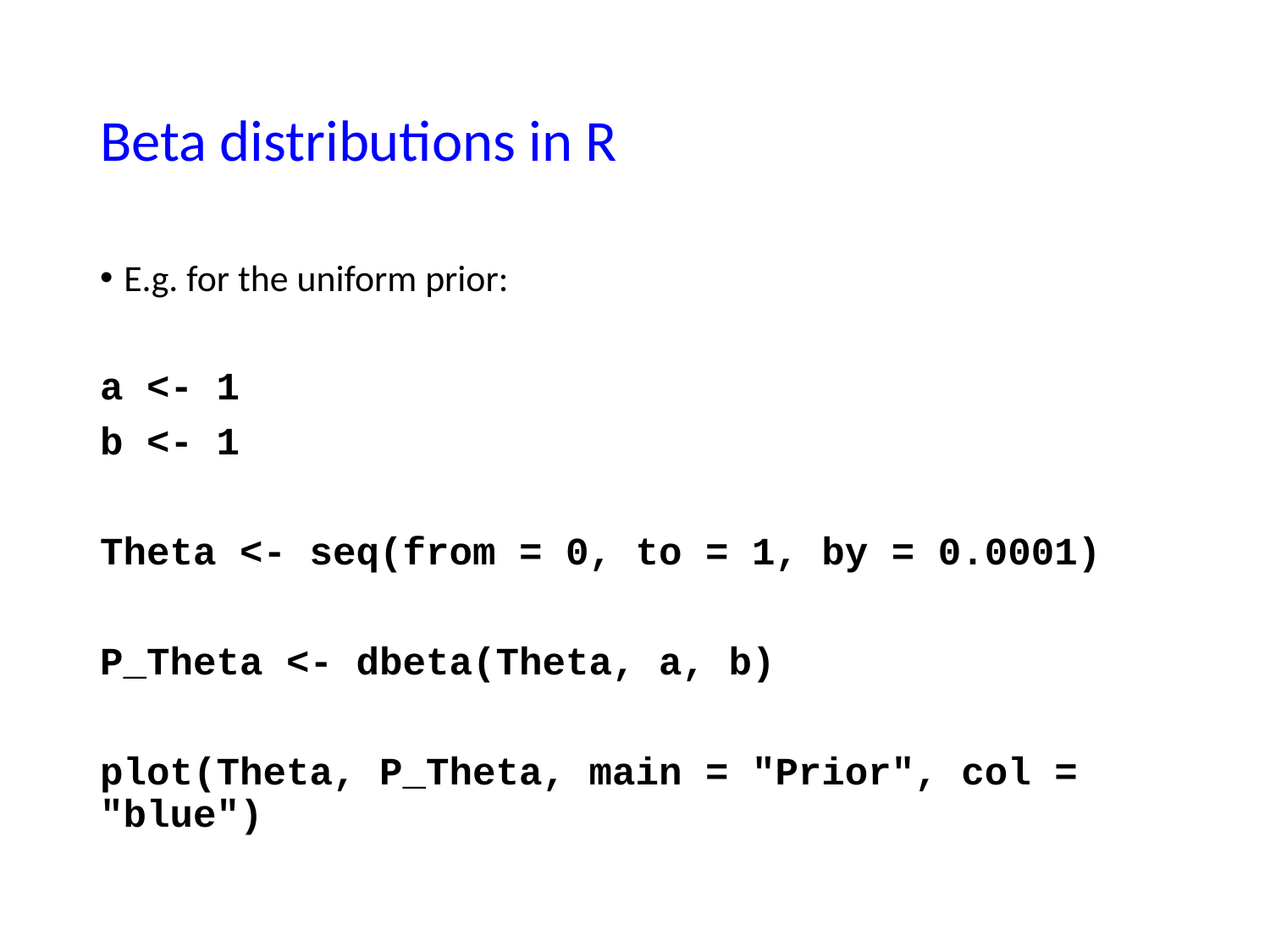

# Beta distributions in R
E.g. for the uniform prior:

a <- 1
b <- 1

Theta <- seq(from = 0, to = 1, by = 0.0001)

P_Theta <- dbeta(Theta, a, b)

plot(Theta, P_Theta, main = "Prior", col = "blue")